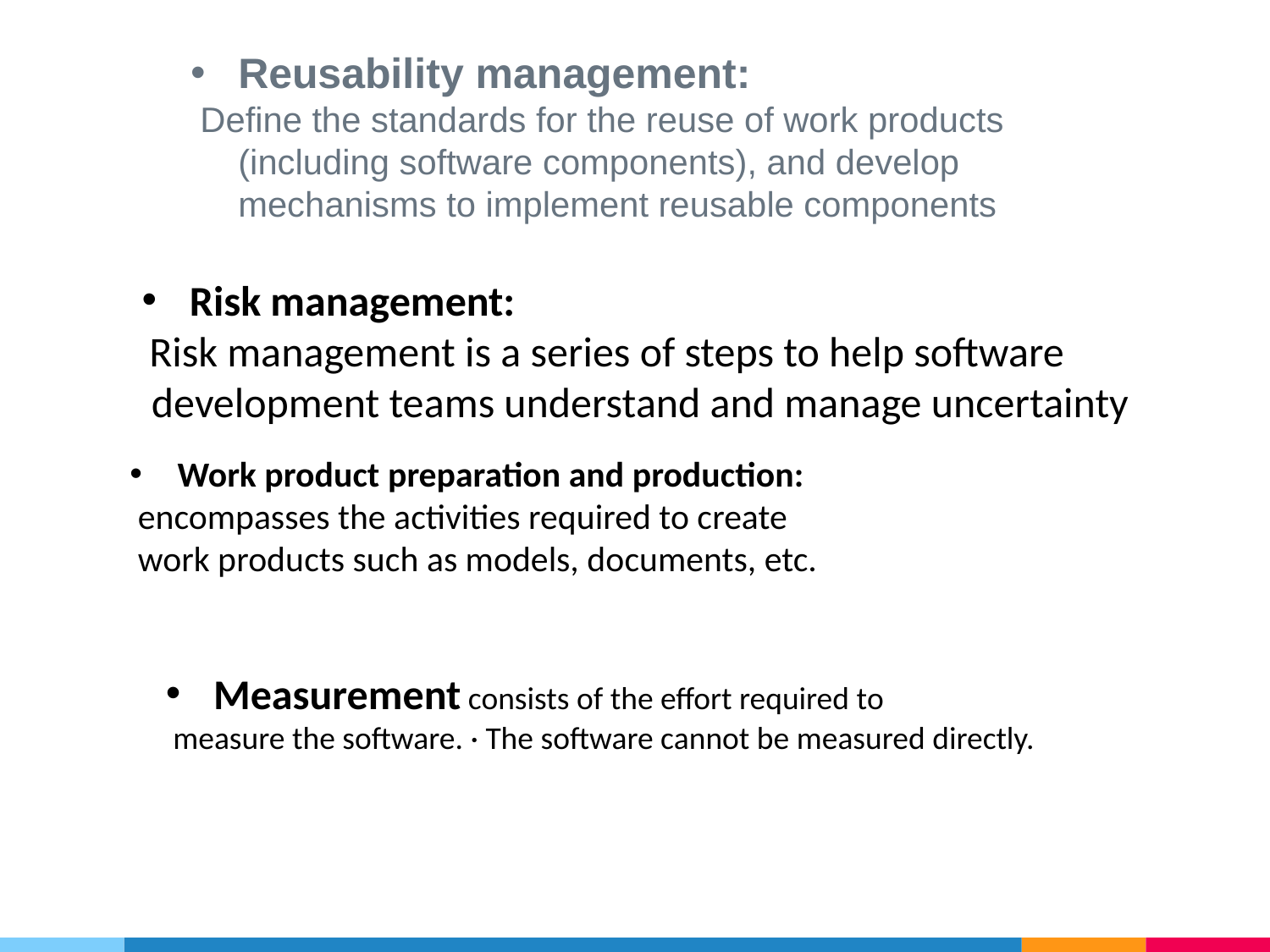

Reusability management:
 Define the standards for the reuse of work products (including software components), and develop mechanisms to implement reusable components
Risk management:
 Risk management is a series of steps to help software
 development teams understand and manage uncertainty

Work product preparation and production:
 encompasses the activities required to create
 work products such as models, documents, etc.

Measurement consists of the effort required to
 measure the software. · The software cannot be measured directly.